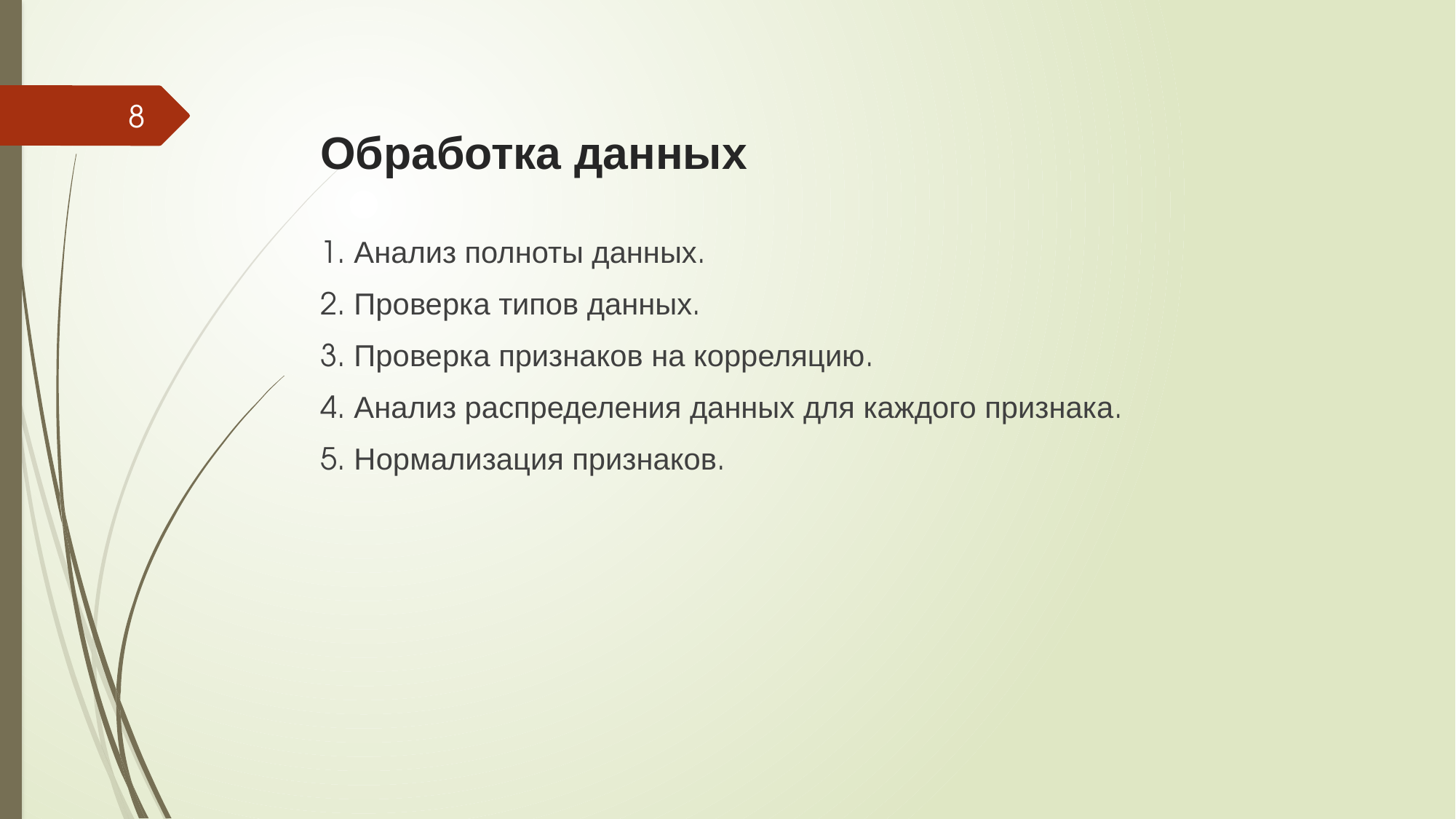

# Обработка данных
8
1. Анализ полноты данных.
2. Проверка типов данных.
3. Проверка признаков на корреляцию.
4. Анализ распределения данных для каждого признака.
5. Нормализация признаков.